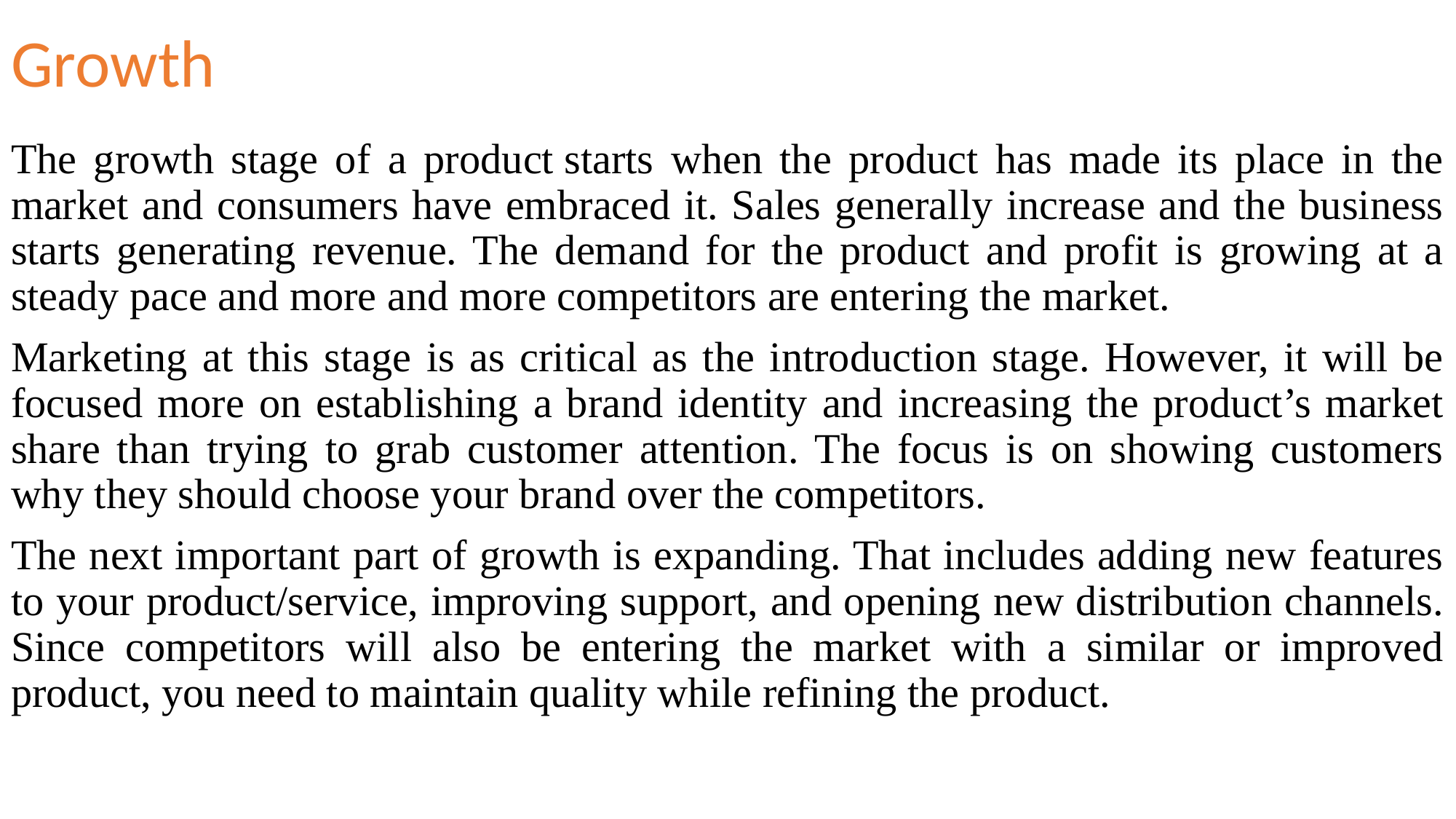

# Growth
The growth stage of a product starts when the product has made its place in the market and consumers have embraced it. Sales generally increase and the business starts generating revenue. The demand for the product and profit is growing at a steady pace and more and more competitors are entering the market.
Marketing at this stage is as critical as the introduction stage. However, it will be focused more on establishing a brand identity and increasing the product’s market share than trying to grab customer attention. The focus is on showing customers why they should choose your brand over the competitors.
The next important part of growth is expanding. That includes adding new features to your product/service, improving support, and opening new distribution channels. Since competitors will also be entering the market with a similar or improved product, you need to maintain quality while refining the product.